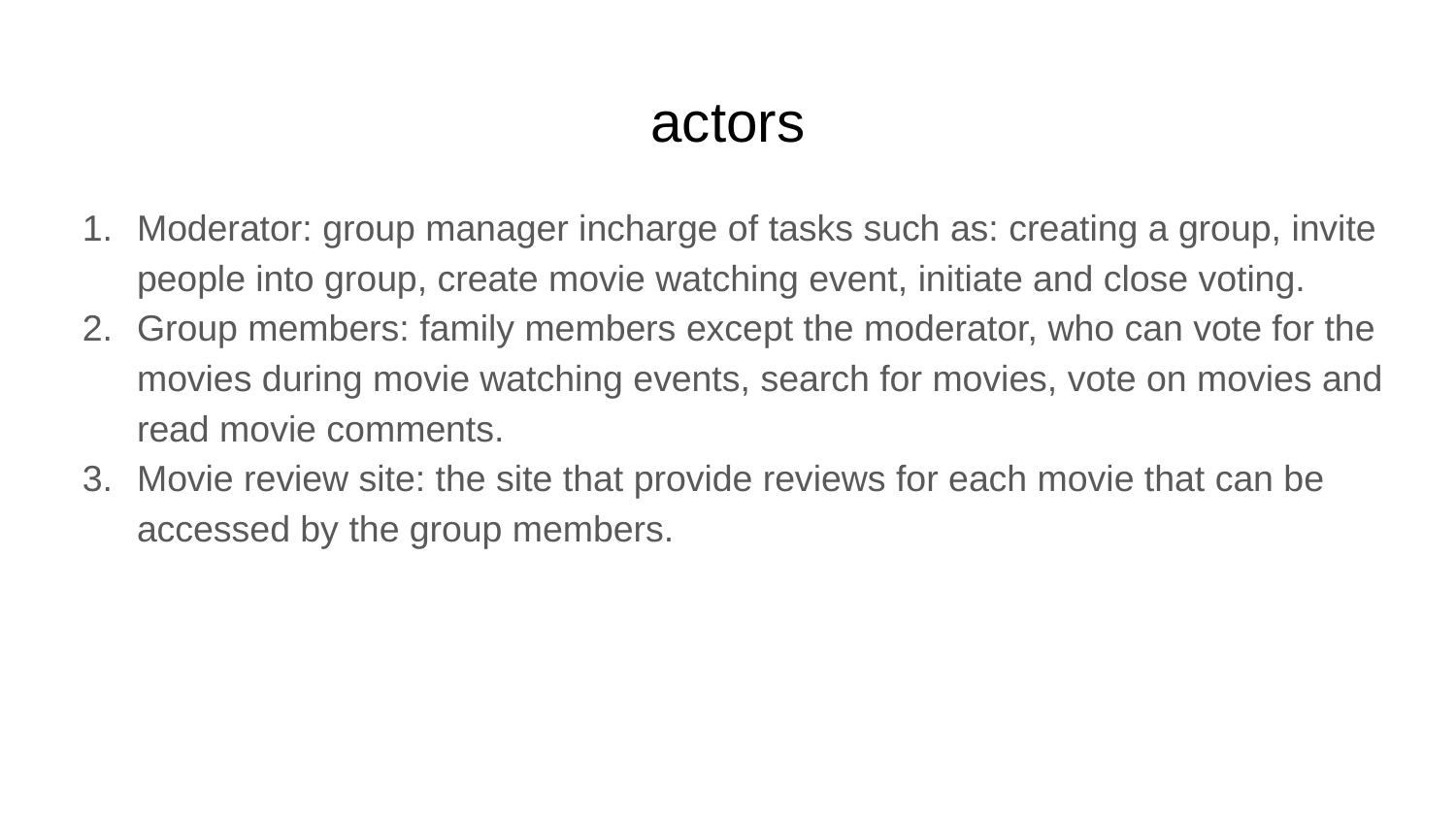

# actors
Moderator: group manager incharge of tasks such as: creating a group, invite people into group, create movie watching event, initiate and close voting.
Group members: family members except the moderator, who can vote for the movies during movie watching events, search for movies, vote on movies and read movie comments.
Movie review site: the site that provide reviews for each movie that can be accessed by the group members.